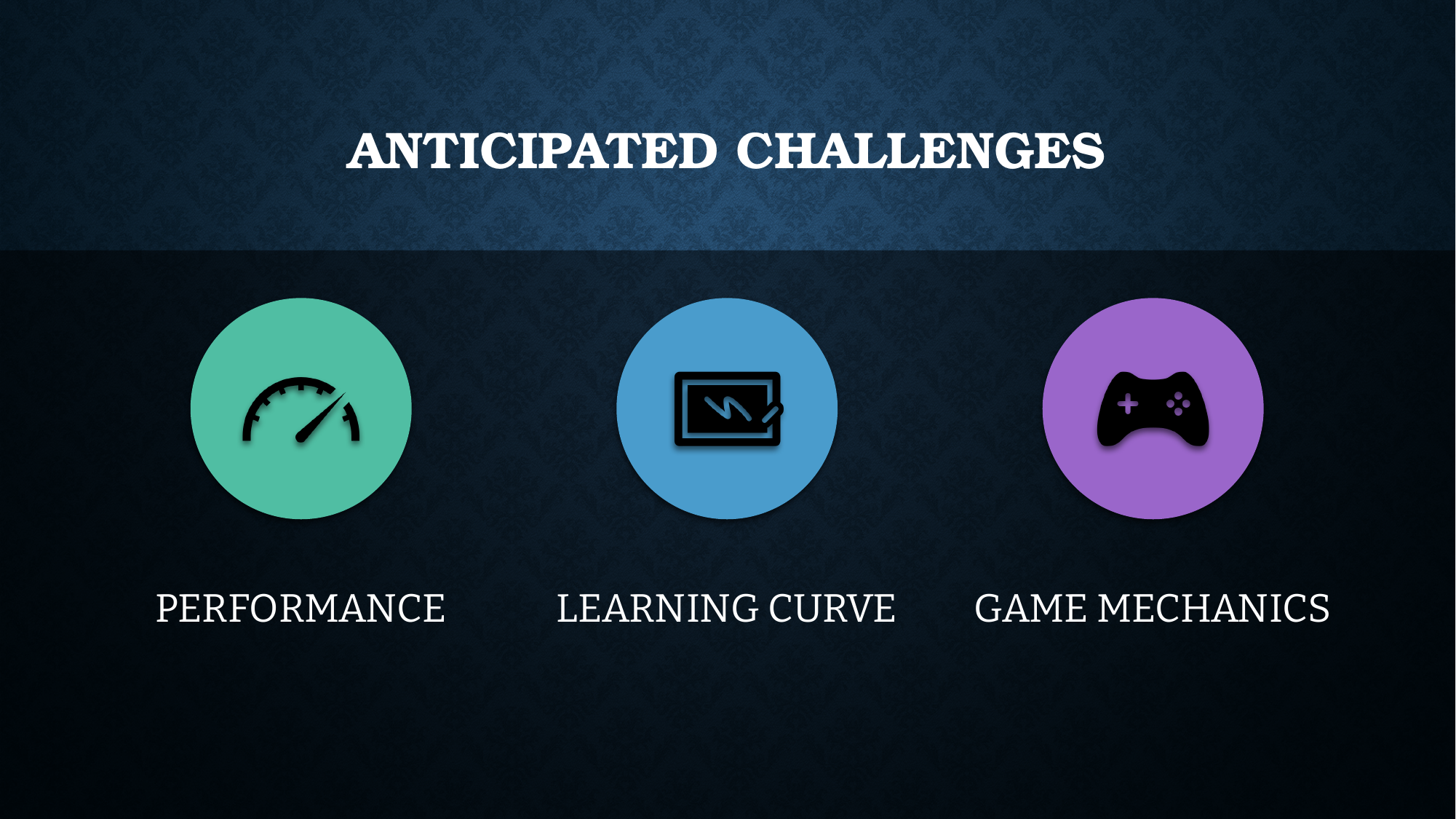

# Anticipated Challenges

Performance
Learning Curve
Game mechanics